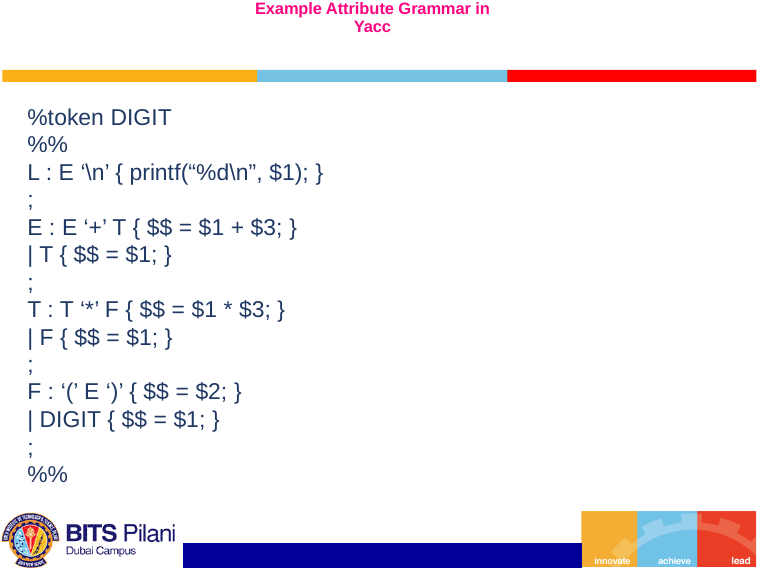

# Example Attribute Grammar in Yacc
%token DIGIT
%%
L : E ‘\n’ { printf(“%d\n”, $1); }
;
E : E ‘+’ T { $$ = $1 + $3; }
| T { $$ = $1; }
;
T : T ‘*’ F { $$ = $1 * $3; }
| F { $$ = $1; }
;
F : ‘(’ E ‘)’ { $$ = $2; }
| DIGIT { $$ = $1; }
;
%%
14